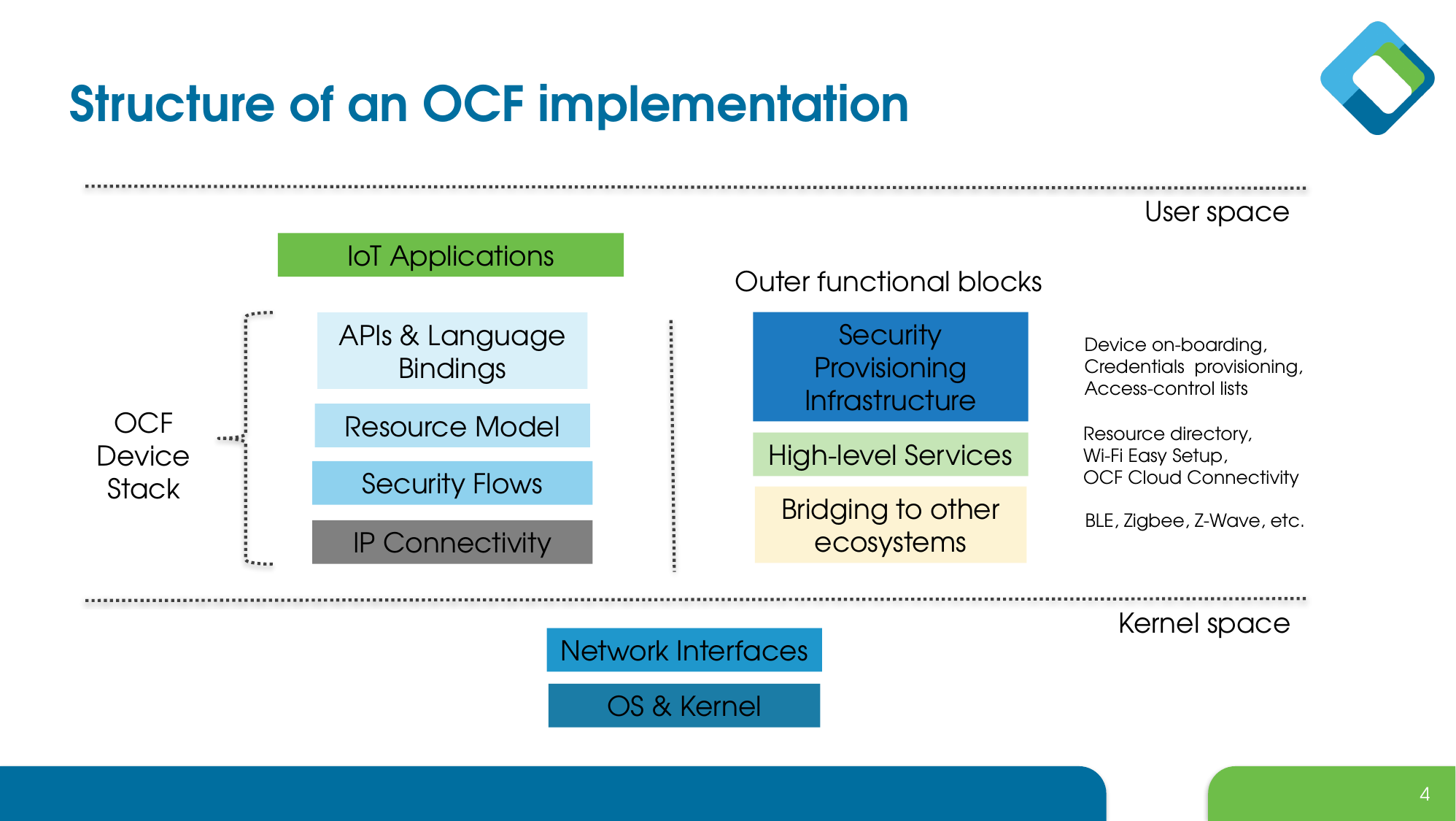

# Structure of an OCF implementation
User space
IoT Applications
Outer functional blocks
Security Provisioning Infrastructure
APIs & Language Bindings

Device on-boarding,
Credentials  provisioning,
Access-control lists
OCF
Device
Stack
Resource Model
Resource directory,
Wi-Fi Easy Setup,
OCF Cloud Connectivity
High-level Services
Security Flows
Bridging to other
ecosystems
BLE, Zigbee, Z-Wave, etc.
IP Connectivity
Kernel space
Network Interfaces
OS & Kernel
4